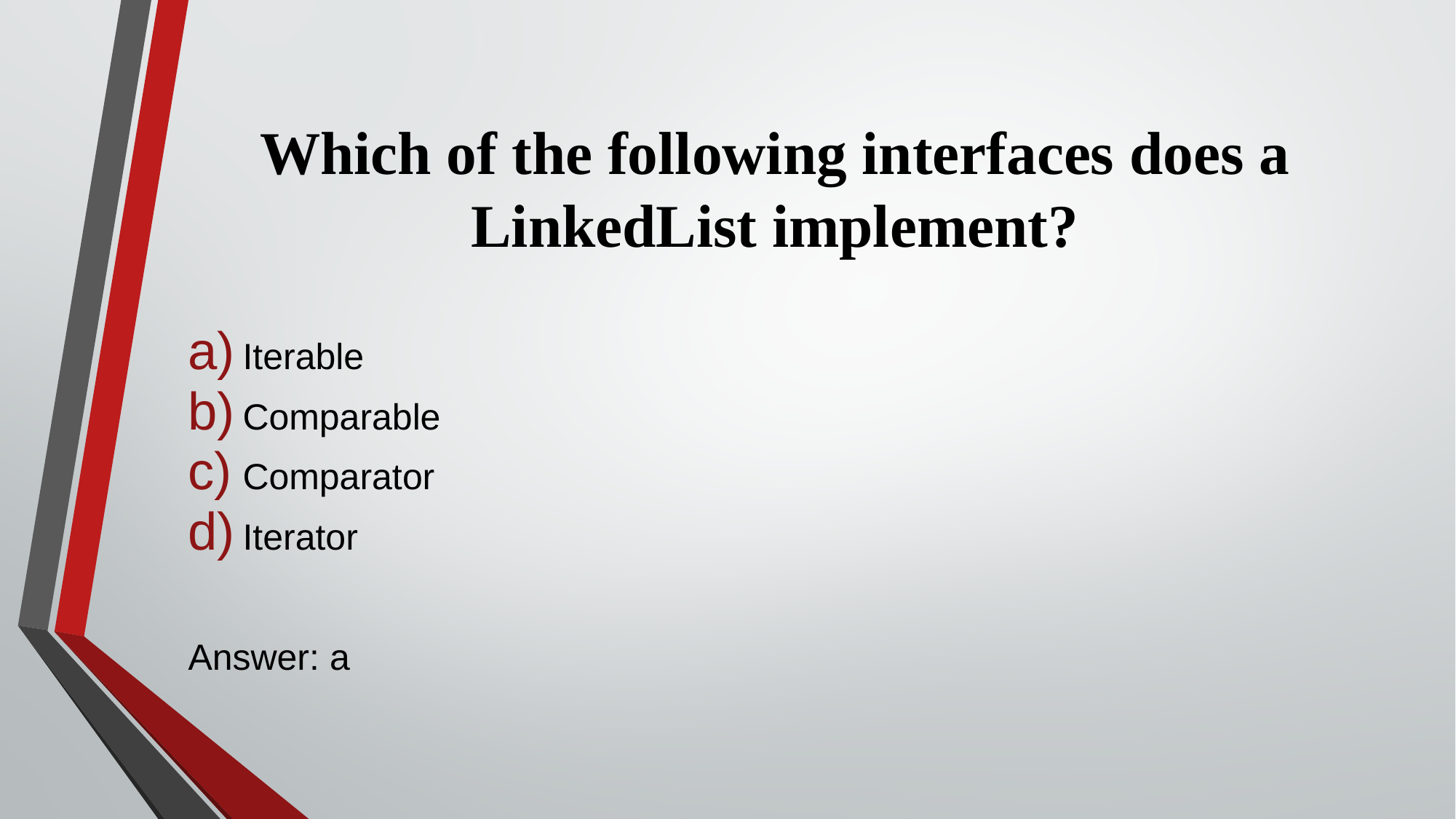

# Which of the following interfaces does a LinkedList implement?
Iterable
Comparable
Comparator
Iterator

Answer: a